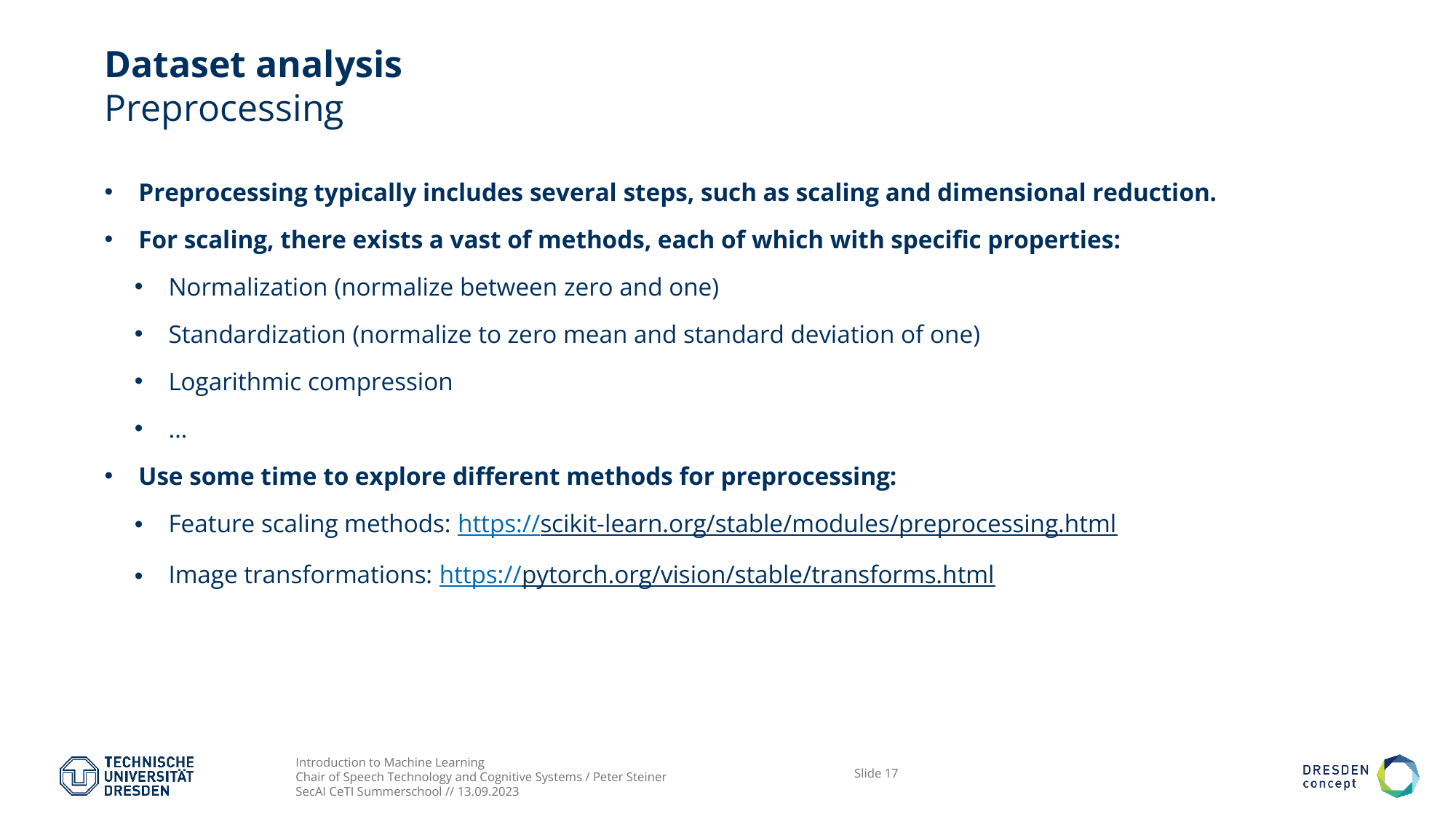

# Dataset analysis Preprocessing
Preprocessing typically includes several steps, such as scaling and dimensional reduction.
For scaling, there exists a vast of methods, each of which with specific properties:
Normalization (normalize between zero and one)
Standardization (normalize to zero mean and standard deviation of one)
Logarithmic compression
…
Use some time to explore different methods for preprocessing:
Feature scaling methods: https://scikit-learn.org/stable/modules/preprocessing.html
Image transformations: https://pytorch.org/vision/stable/transforms.html